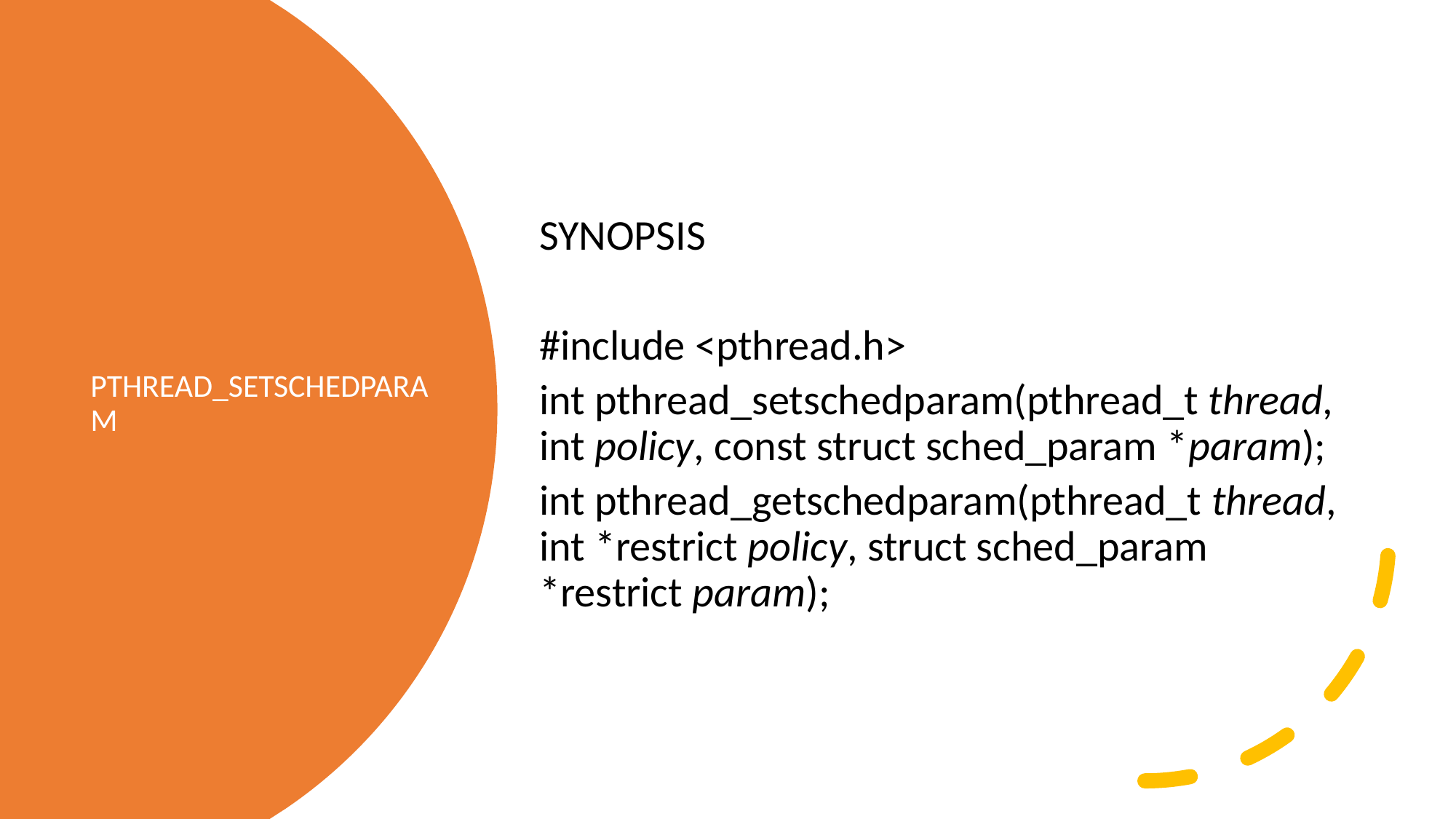

SYNOPSIS

#include <pthread.h>
int pthread_setschedparam(pthread_t thread, int policy, const struct sched_param *param);
int pthread_getschedparam(pthread_t thread, int *restrict policy, struct sched_param *restrict param);
# PTHREAD_SETSCHEDPARAM